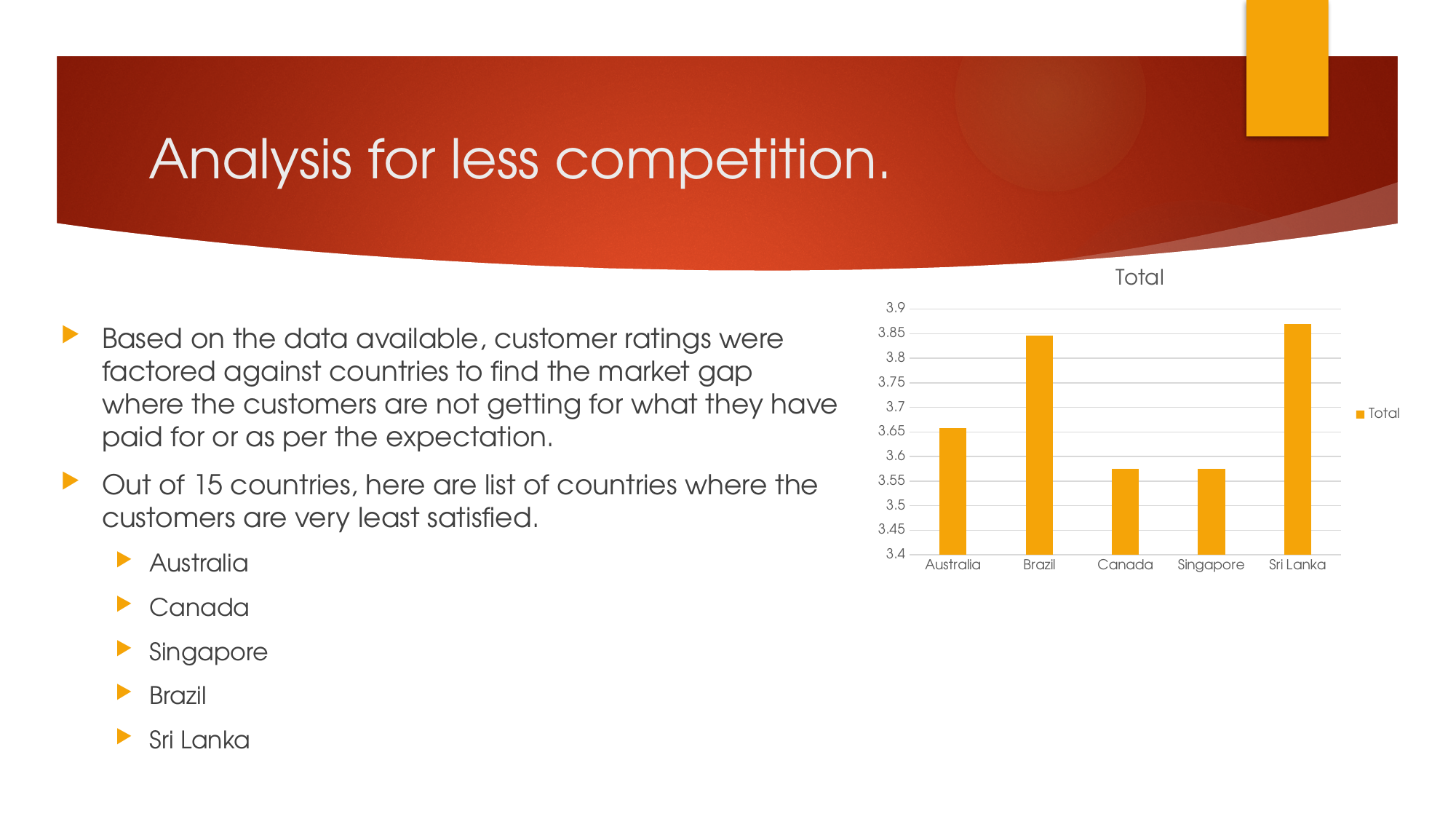

# Analysis for less competition.

### Chart:

| Category | Total |
|---|---|
| Australia | 3.6583333333333328 |
| Brazil | 3.846666666666666 |
| Canada | 3.575 |
| Singapore | 3.575 |
| Sri Lanka | 3.87 |
Based on the data available, customer ratings were factored against countries to find the market gap where the customers are not getting for what they have paid for or as per the expectation.
Out of 15 countries, here are list of countries where the customers are very least satisfied.
Australia
Canada
Singapore
Brazil
Sri Lanka